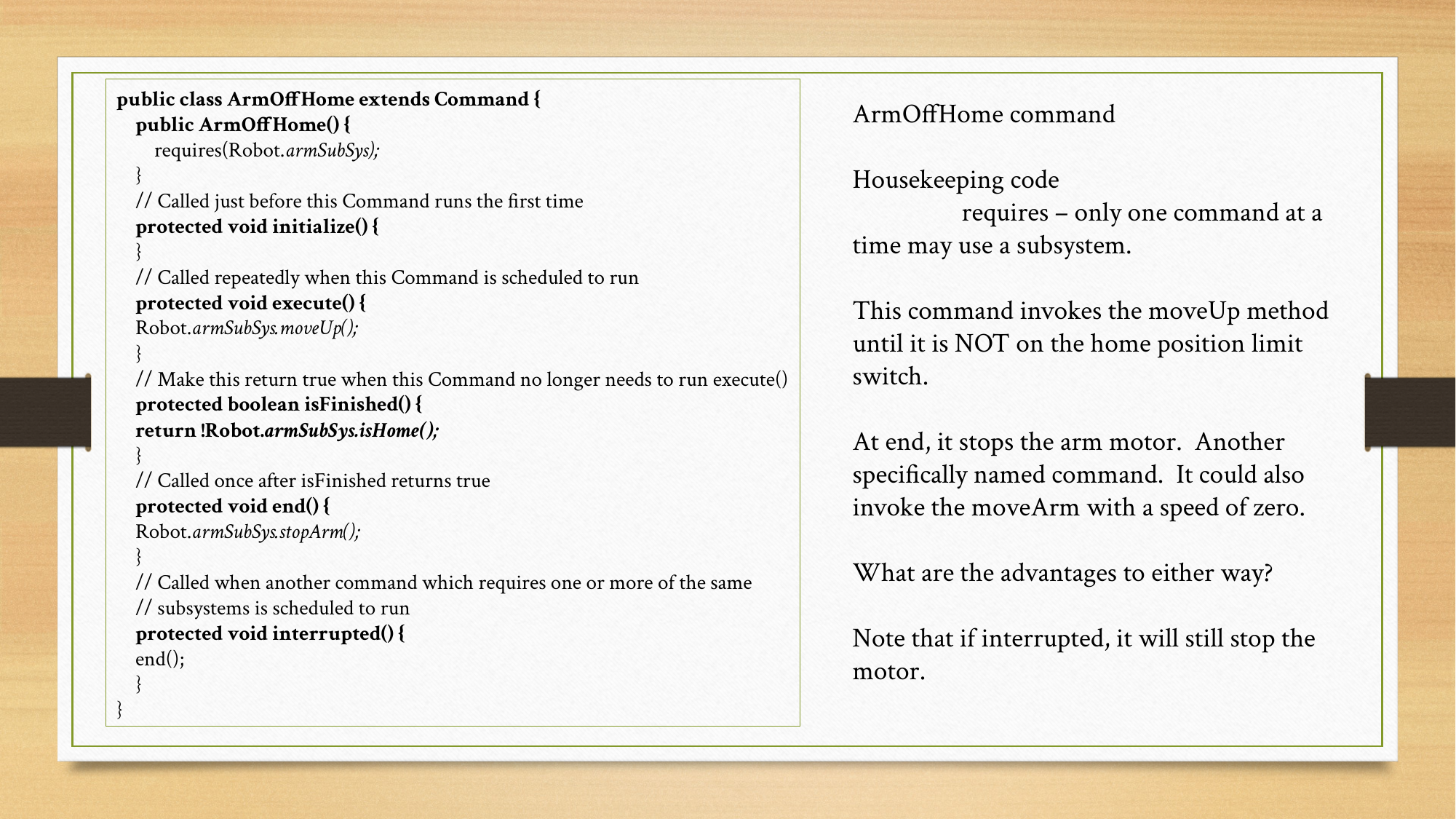

public class ArmOffHome extends Command {
    public ArmOffHome() {
        requires(Robot.armSubSys);
    }
    // Called just before this Command runs the first time
    protected void initialize() {
    }
    // Called repeatedly when this Command is scheduled to run
    protected void execute() {
    Robot.armSubSys.moveUp();
    }
    // Make this return true when this Command no longer needs to run execute()
    protected boolean isFinished() {
    return !Robot.armSubSys.isHome();
    }
    // Called once after isFinished returns true
    protected void end() {
    Robot.armSubSys.stopArm();
    }
    // Called when another command which requires one or more of the same
    // subsystems is scheduled to run
    protected void interrupted() {
    end();
    }
}
ArmOffHome command

Housekeeping code
	requires – only one command at a time may use a subsystem.

This command invokes the moveUp method until it is NOT on the home position limit switch.

At end, it stops the arm motor.  Another specifically named command.  It could also invoke the moveArm with a speed of zero.

What are the advantages to either way?

Note that if interrupted, it will still stop the motor.